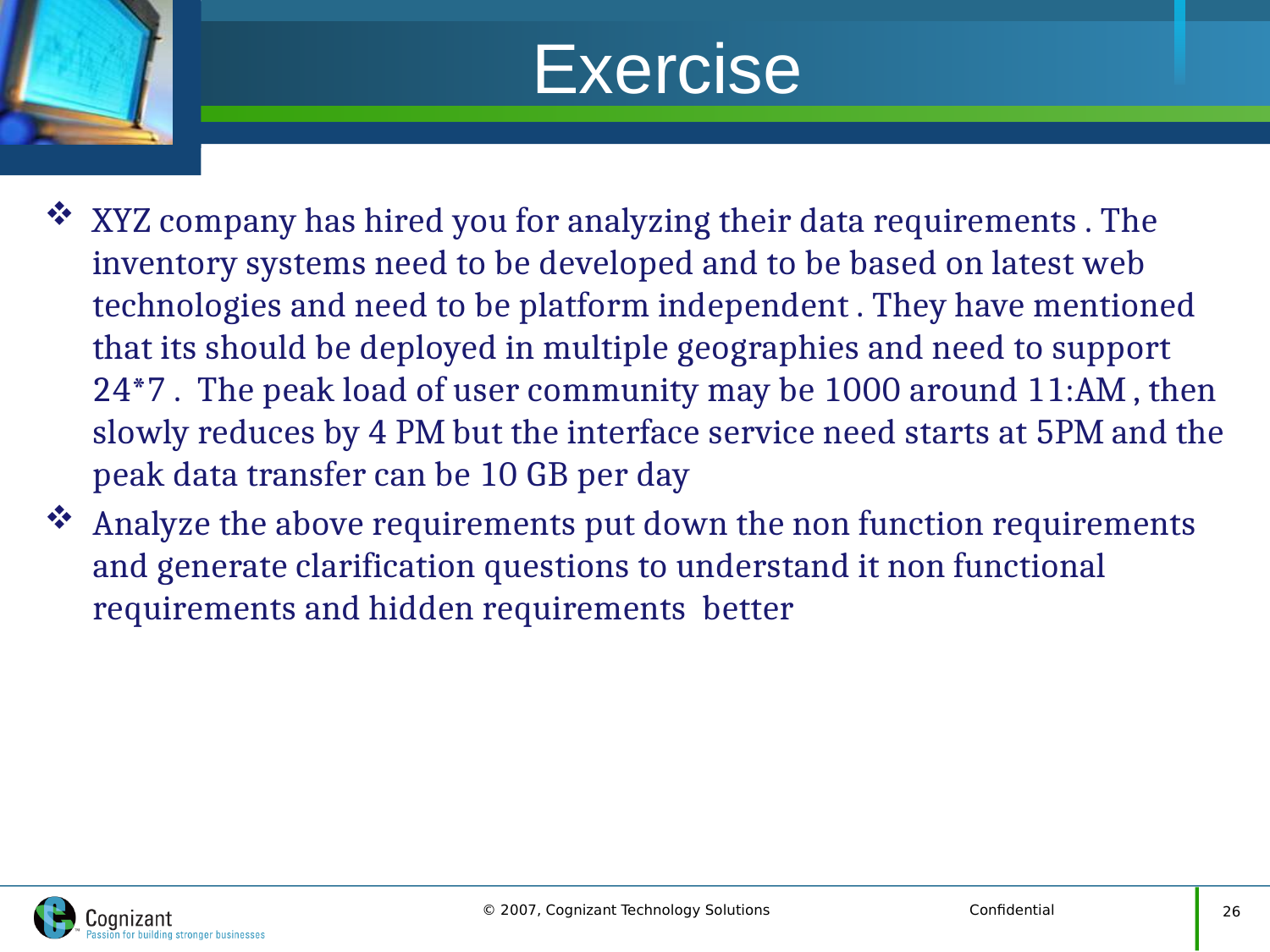

# Exercise
XYZ company has hired you for analyzing their data requirements . The inventory systems need to be developed and to be based on latest web technologies and need to be platform independent . They have mentioned that its should be deployed in multiple geographies and need to support 24*7 .  The peak load of user community may be 1000 around 11:AM , then slowly reduces by 4 PM but the interface service need starts at 5PM and the peak data transfer can be 10 GB per day
Analyze the above requirements put down the non function requirements and generate clarification questions to understand it non functional requirements and hidden requirements  better
26